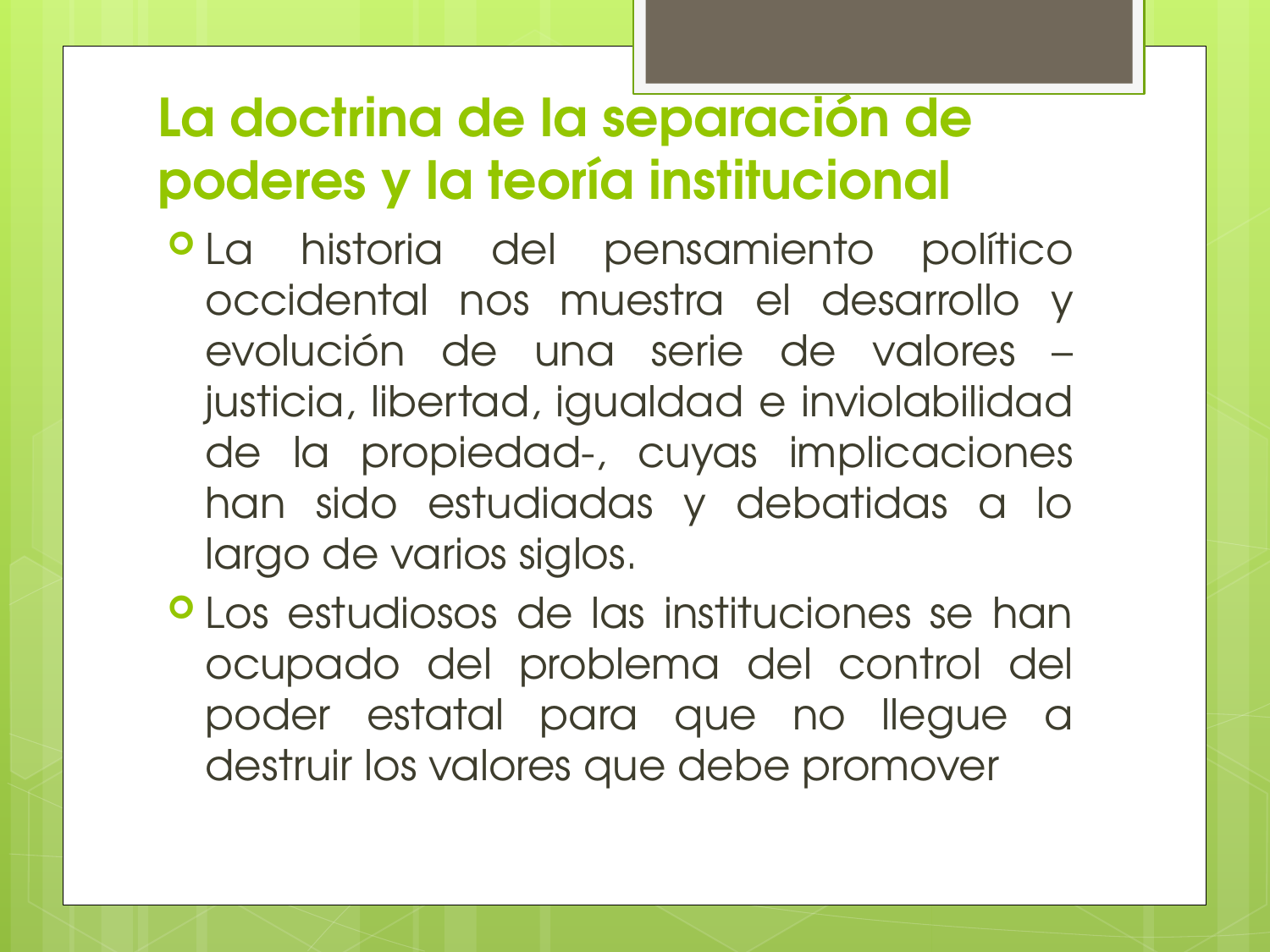

# La doctrina de la separación de poderes y la teoría institucional
La historia del pensamiento político occidental nos muestra el desarrollo y evolución de una serie de valores –justicia, libertad, igualdad e inviolabilidad de la propiedad-, cuyas implicaciones han sido estudiadas y debatidas a lo largo de varios siglos.
Los estudiosos de las instituciones se han ocupado del problema del control del poder estatal para que no llegue a destruir los valores que debe promover